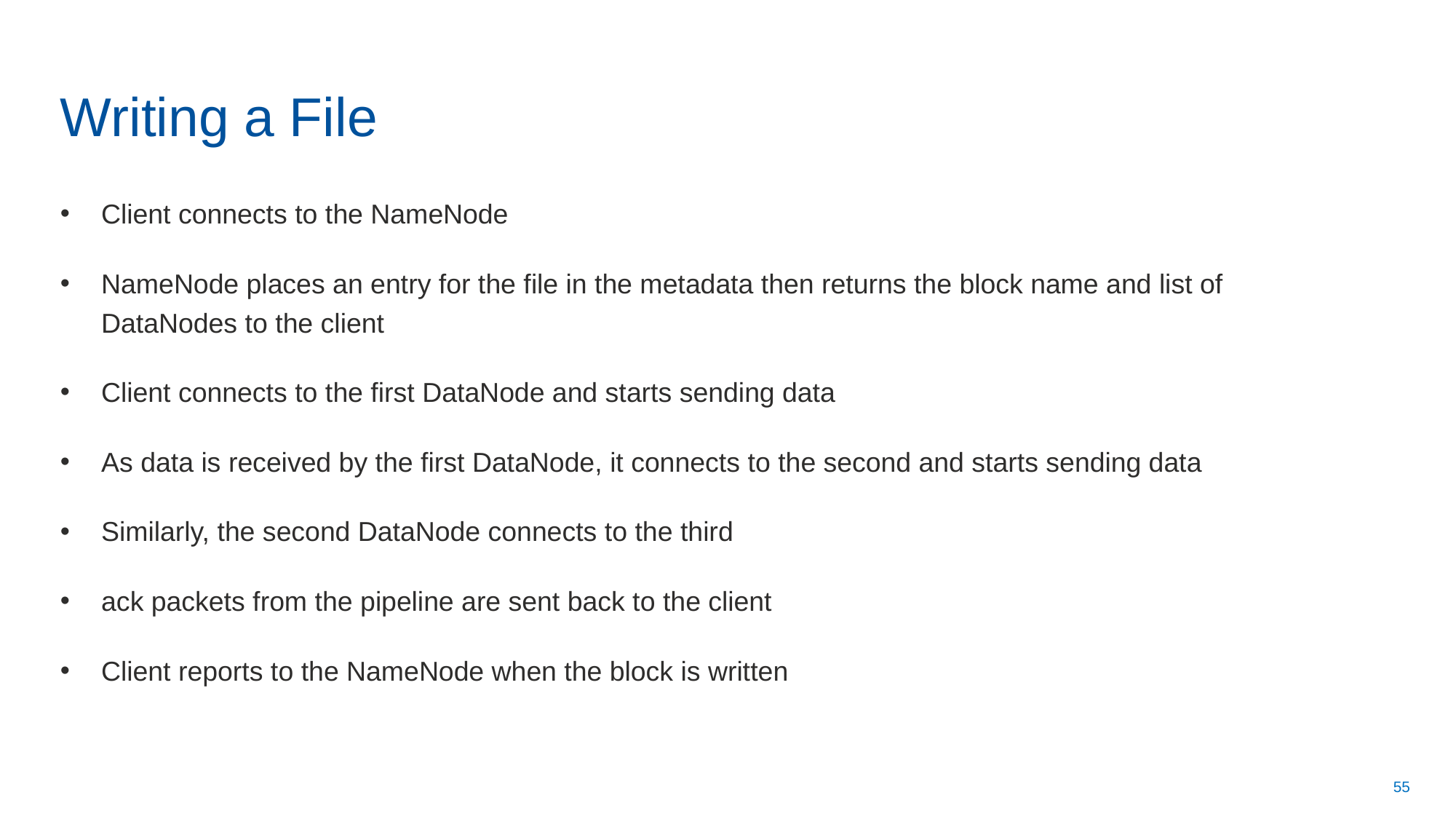

# Writing a File
Client connects to the NameNode
NameNode places an entry for the file in the metadata then returns the block name and list of DataNodes to the client
Client connects to the first DataNode and starts sending data
As data is received by the first DataNode, it connects to the second and starts sending data
Similarly, the second DataNode connects to the third
ack packets from the pipeline are sent back to the client
Client reports to the NameNode when the block is written